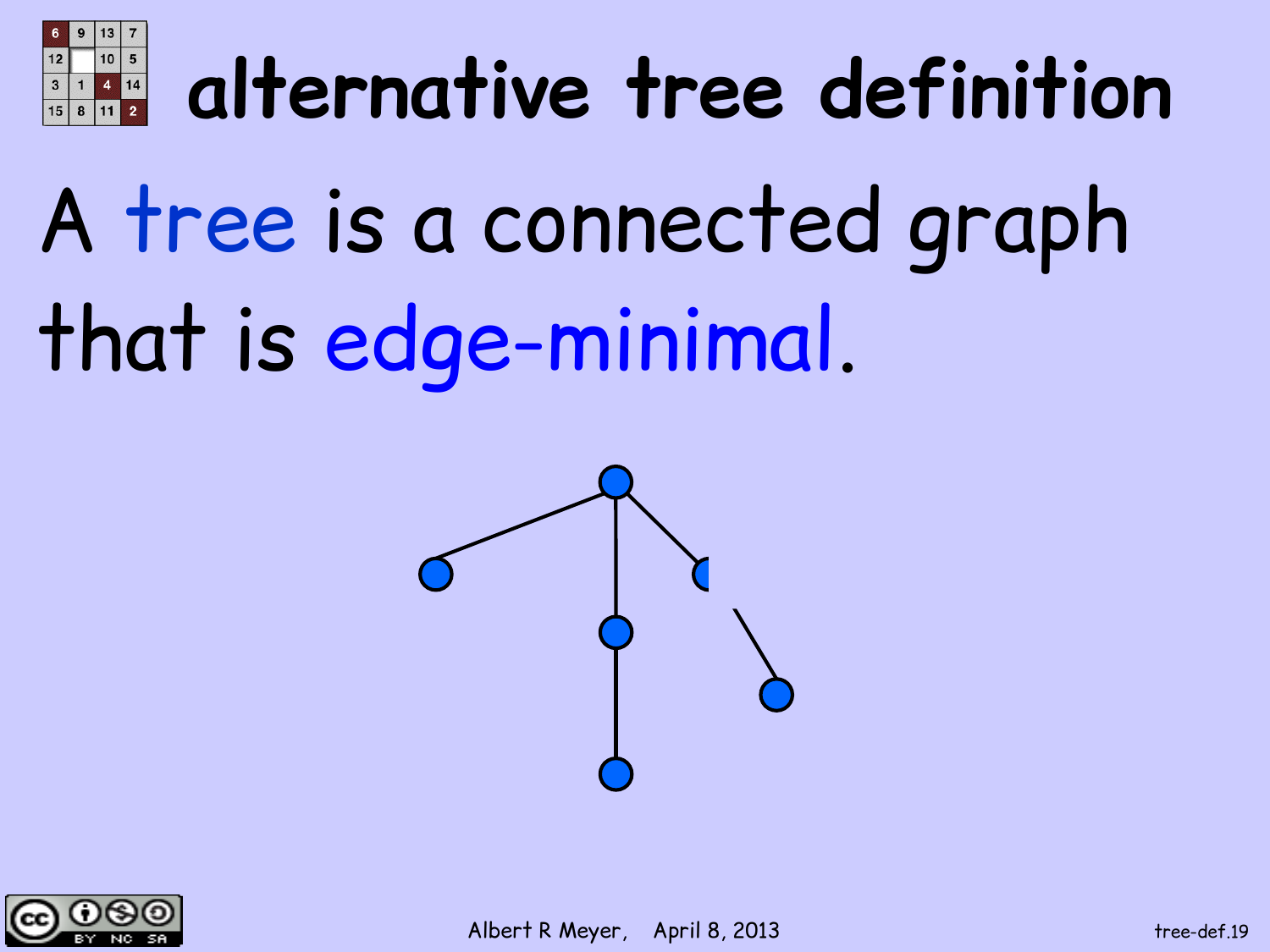

# alternative tree definition
A tree is a connected graph
that is edge-minimal.

equivalently

tree-def.19